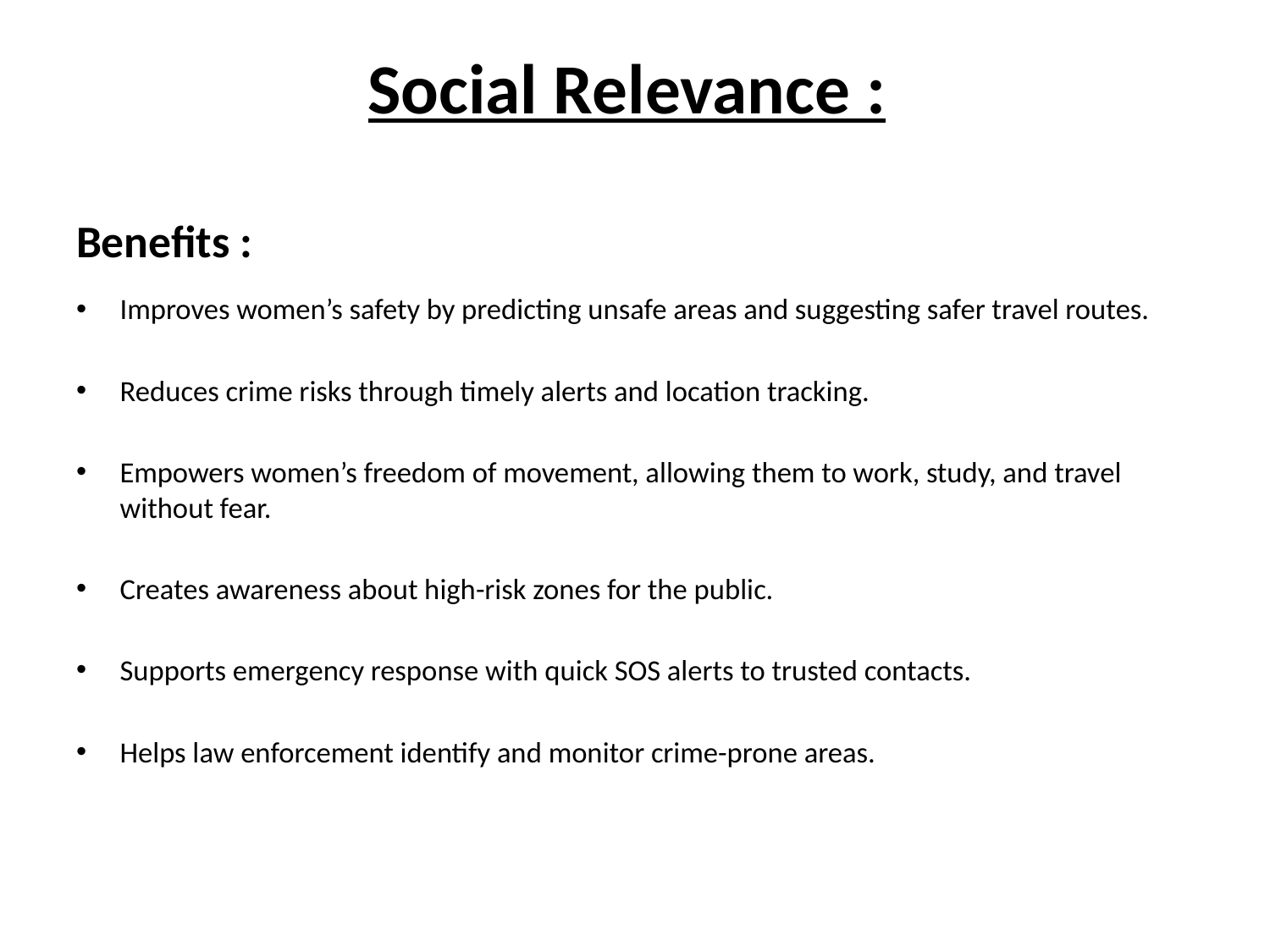

# Social Relevance :
Benefits :

Improves women’s safety by predicting unsafe areas and suggesting safer travel routes.

Reduces crime risks through timely alerts and location tracking.

Empowers women’s freedom of movement, allowing them to work, study, and travel without fear.

Creates awareness about high-risk zones for the public.

Supports emergency response with quick SOS alerts to trusted contacts.

Helps law enforcement identify and monitor crime-prone areas.